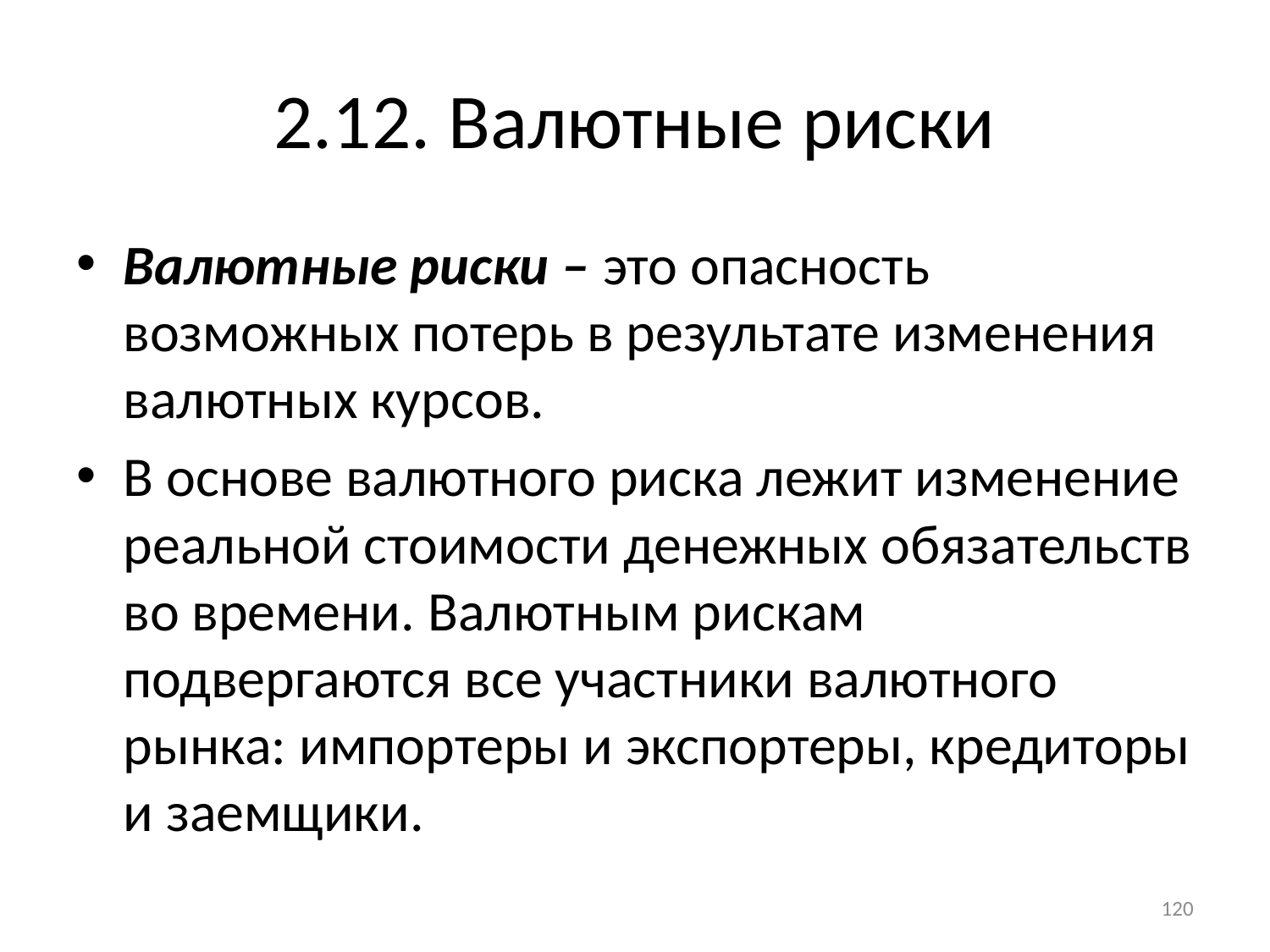

# 2.12. Валютные риски
Валютные риски – это опасность возможных потерь в результате изменения валютных курсов.
В основе валютного риска лежит изменение реальной стоимости денежных обязательств во времени. Валютным рискам подвергаются все участники валютного рынка: импортеры и экспортеры, кредиторы и заемщики.

120